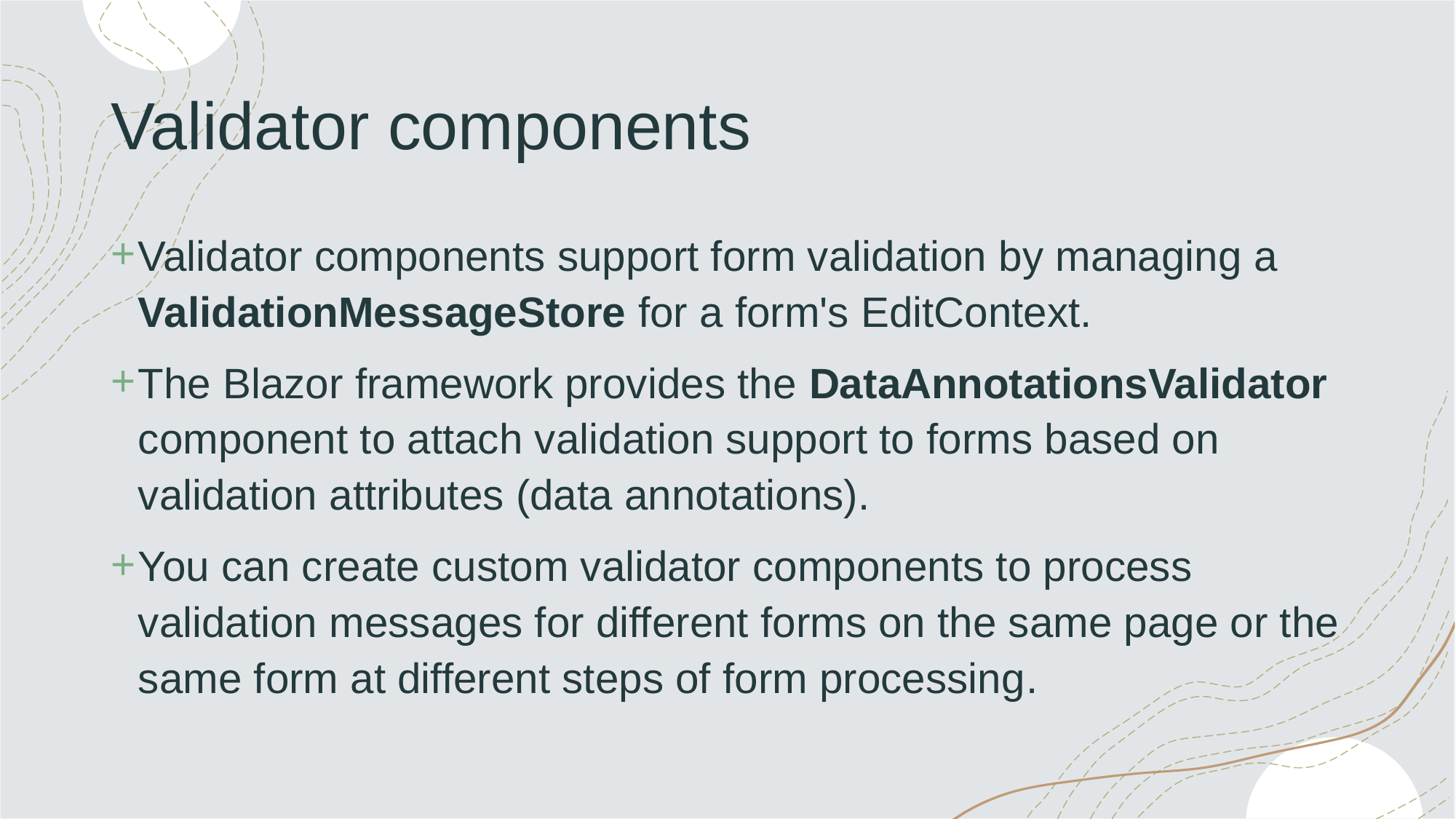

# Validator components
Validator components support form validation by managing a ValidationMessageStore for a form's EditContext.
The Blazor framework provides the DataAnnotationsValidator component to attach validation support to forms based on validation attributes (data annotations).
You can create custom validator components to process validation messages for different forms on the same page or the same form at different steps of form processing.